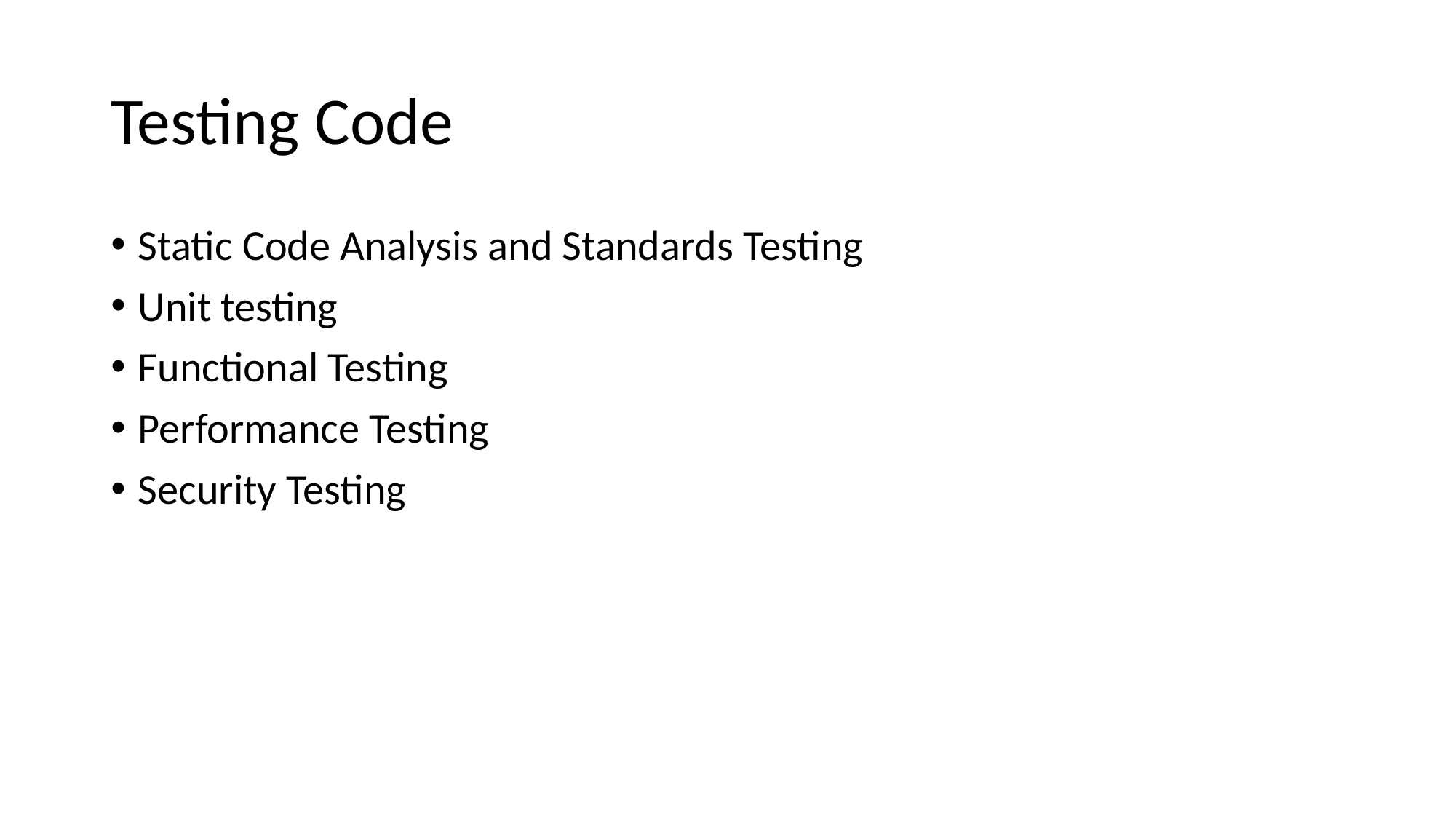

# Testing Code
Static Code Analysis and Standards Testing
Unit testing
Functional Testing
Performance Testing
Security Testing